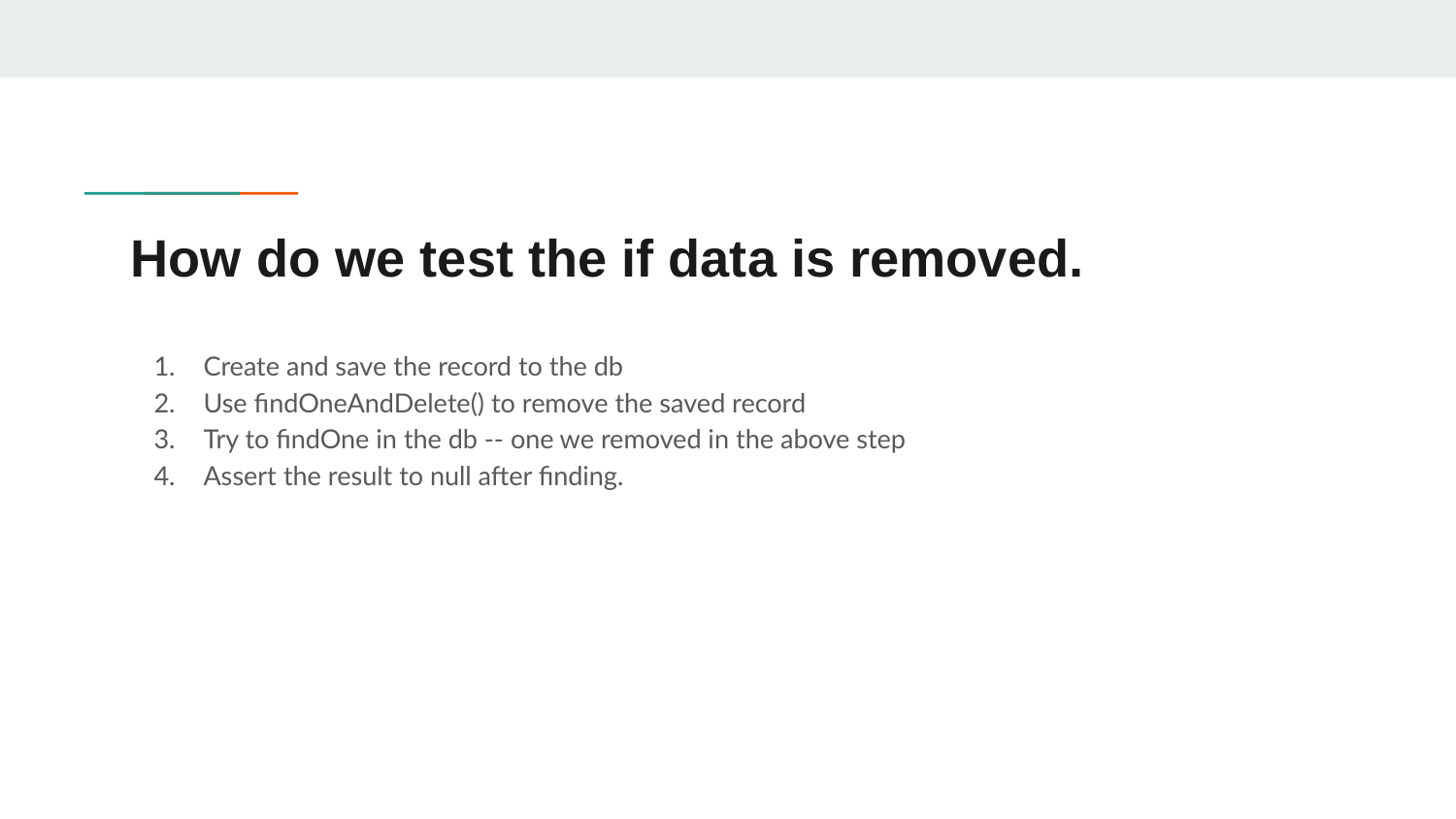

# How do we test the if data is removed.
Create and save the record to the db
Use findOneAndDelete() to remove the saved record
Try to findOne in the db -- one we removed in the above step
Assert the result to null after finding.